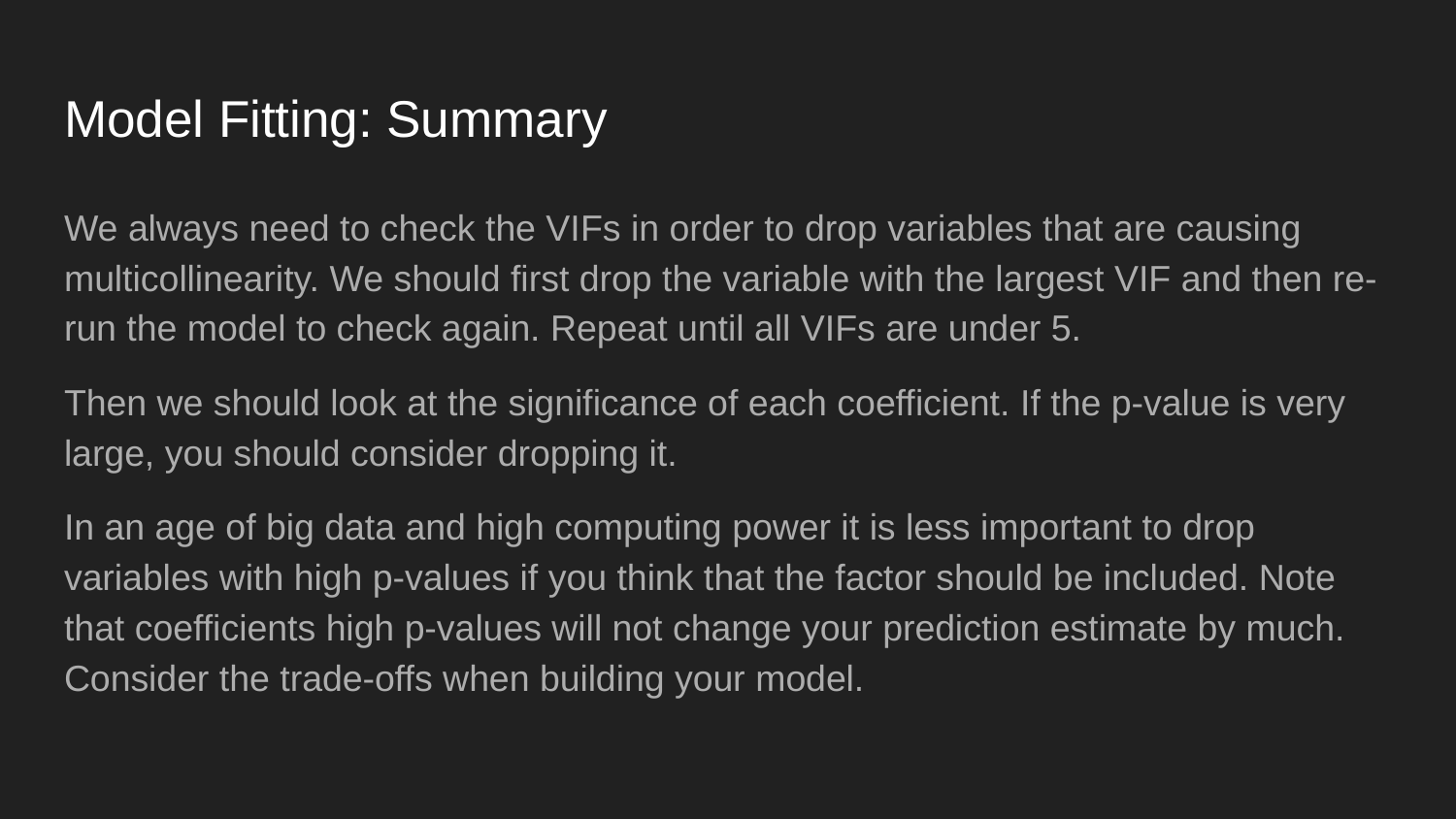

# Model Fitting: Summary
We always need to check the VIFs in order to drop variables that are causing multicollinearity. We should first drop the variable with the largest VIF and then re-run the model to check again. Repeat until all VIFs are under 5.
Then we should look at the significance of each coefficient. If the p-value is very large, you should consider dropping it.
In an age of big data and high computing power it is less important to drop variables with high p-values if you think that the factor should be included. Note that coefficients high p-values will not change your prediction estimate by much. Consider the trade-offs when building your model.